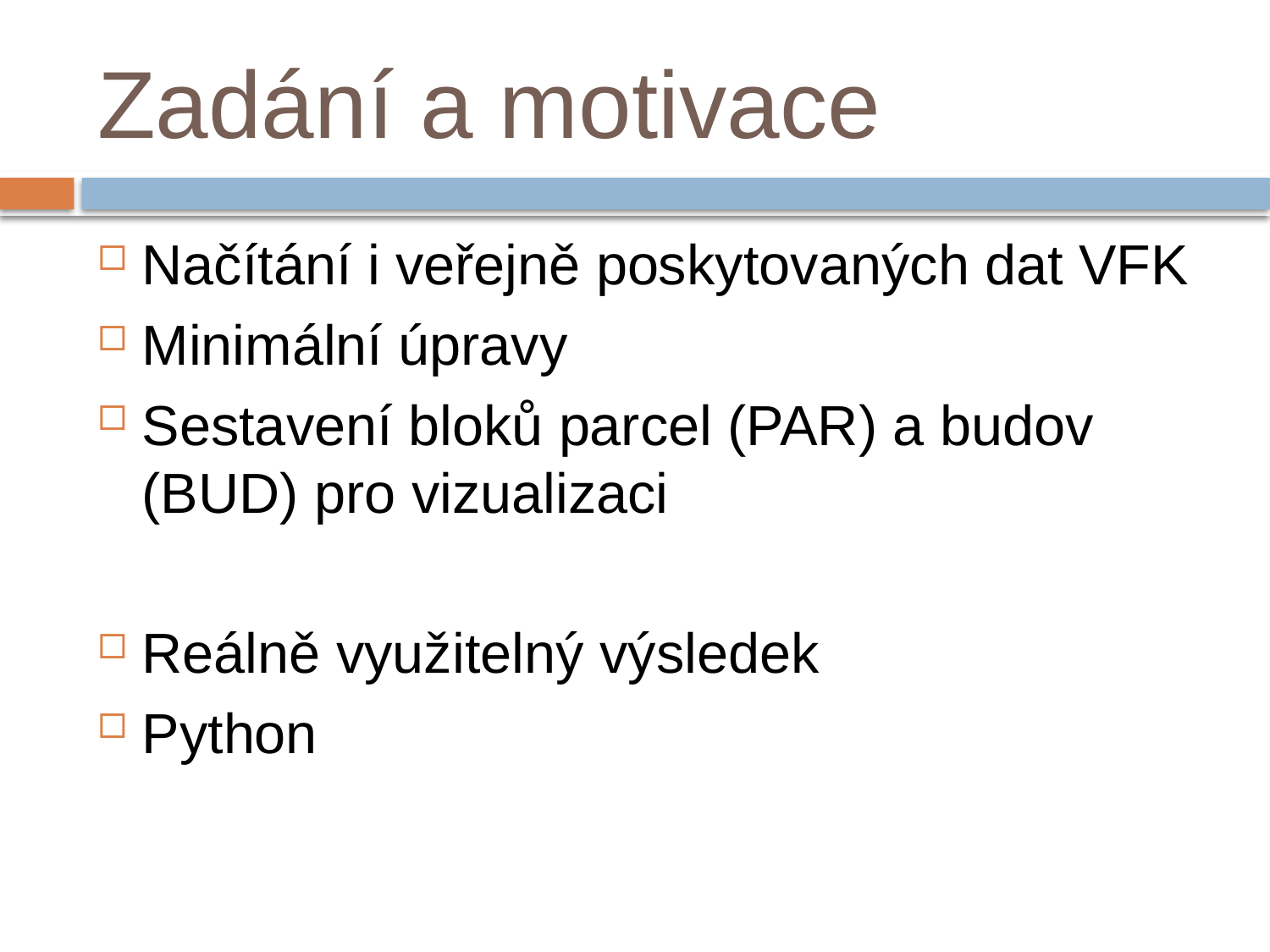

# Zadání a motivace
Načítání i veřejně poskytovaných dat VFK
Minimální úpravy
Sestavení bloků parcel (PAR) a budov (BUD) pro vizualizaci

Reálně využitelný výsledek
Python